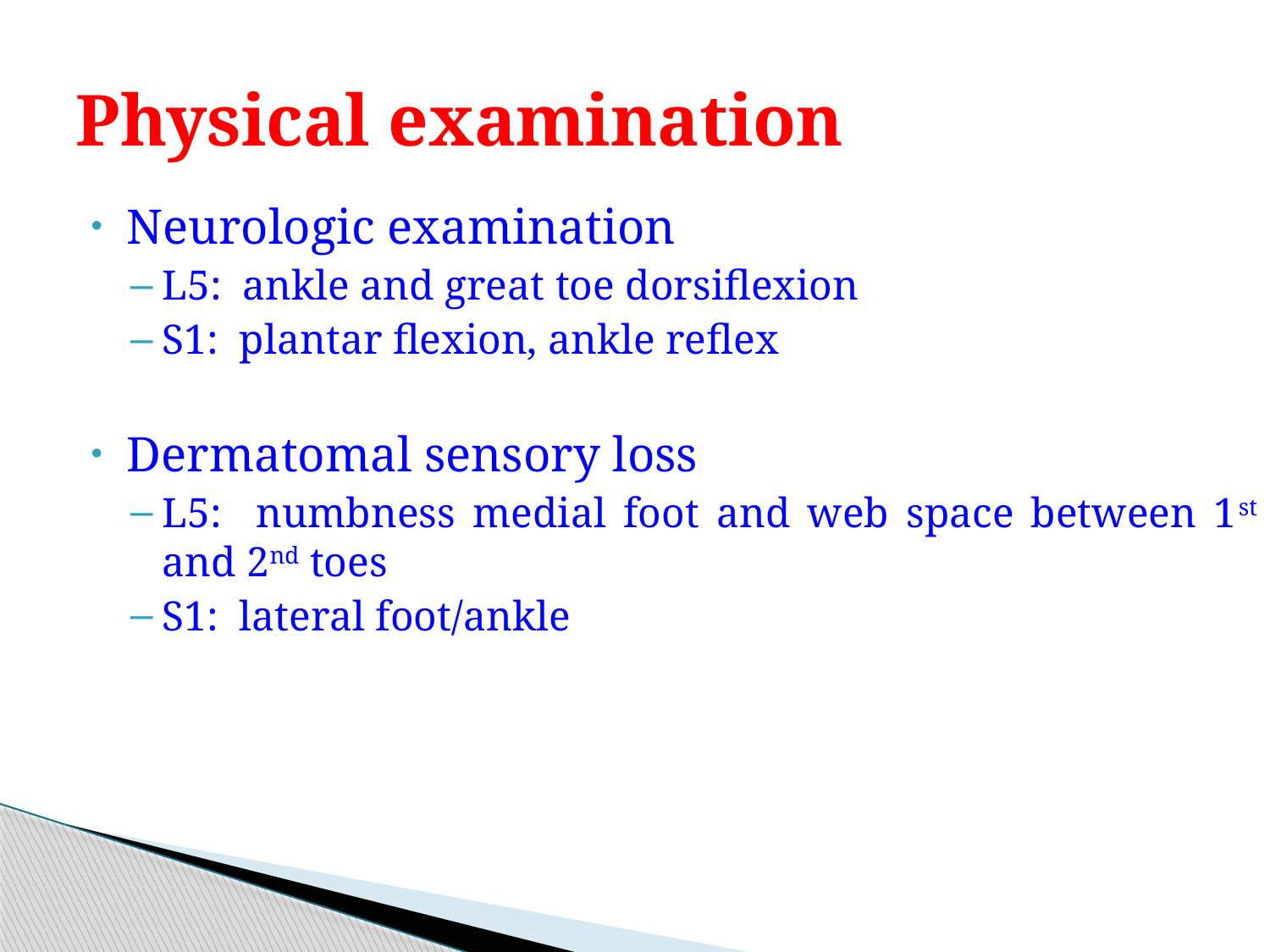

# Physical examination
Neurologic examination
L5:  ankle and great toe dorsiflexion
S1:  plantar flexion, ankle reflex

Dermatomal sensory loss
L5:  numbness medial foot and web space between 1st and 2nd toes
S1:  lateral foot/ankle